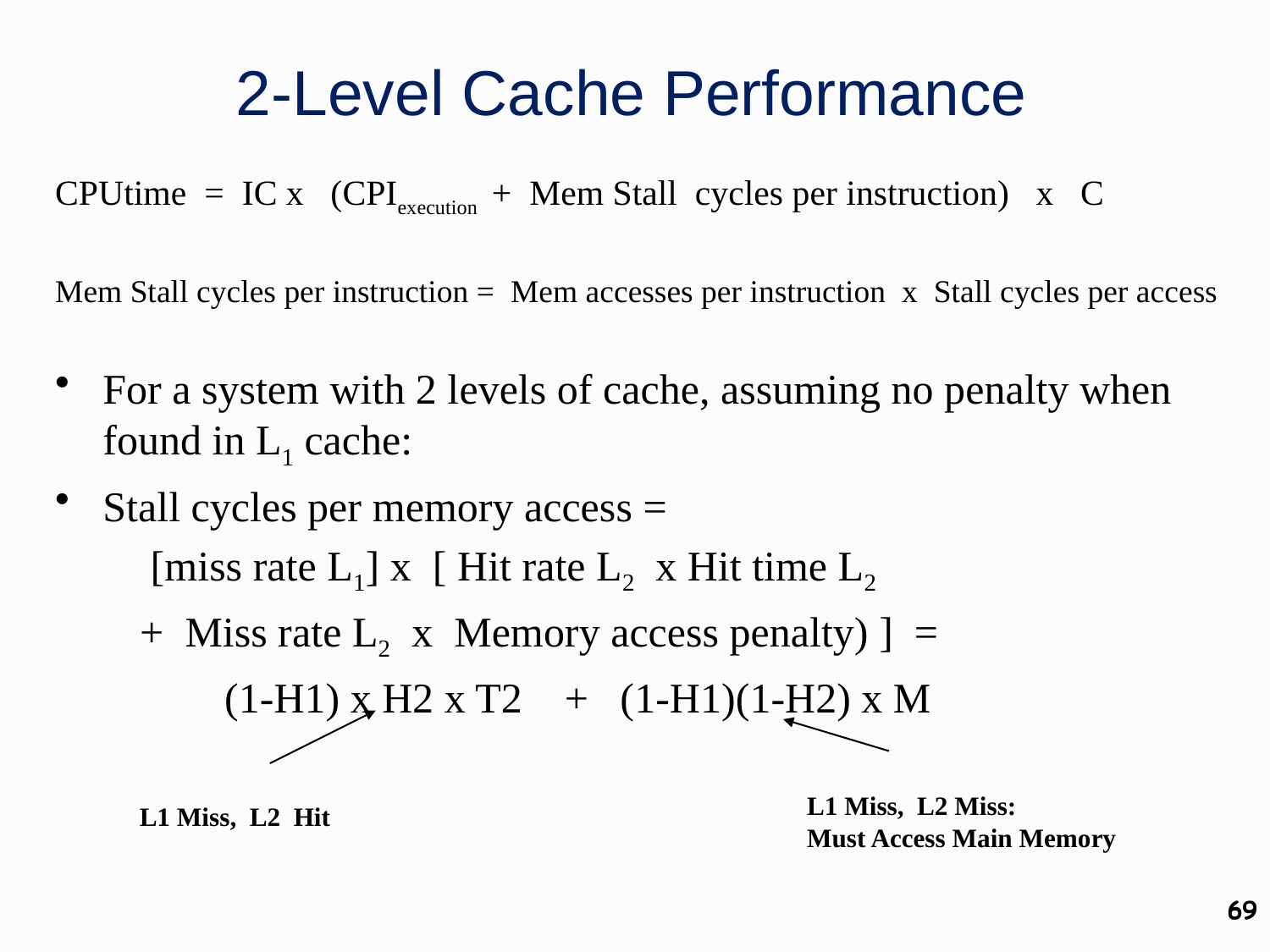

2-Level Cache Performance
CPUtime  =  IC x   (CPIexecution  +  Mem Stall  cycles per instruction)   x   C

Mem Stall cycles per instruction =  Mem accesses per instruction  x  Stall cycles per access

For a system with 2 levels of cache, assuming no penalty when found in L1 cache:
Stall cycles per memory access =
         [miss rate L1] x  [ Hit rate L2  x Hit time L2
        +  Miss rate L2  x  Memory access penalty) ]  =
                (1-H1) x H2 x T2    +   (1-H1)(1-H2) x M

L1 Miss,  L2 Miss:
Must Access Main Memory
L1 Miss,  L2  Hit
69